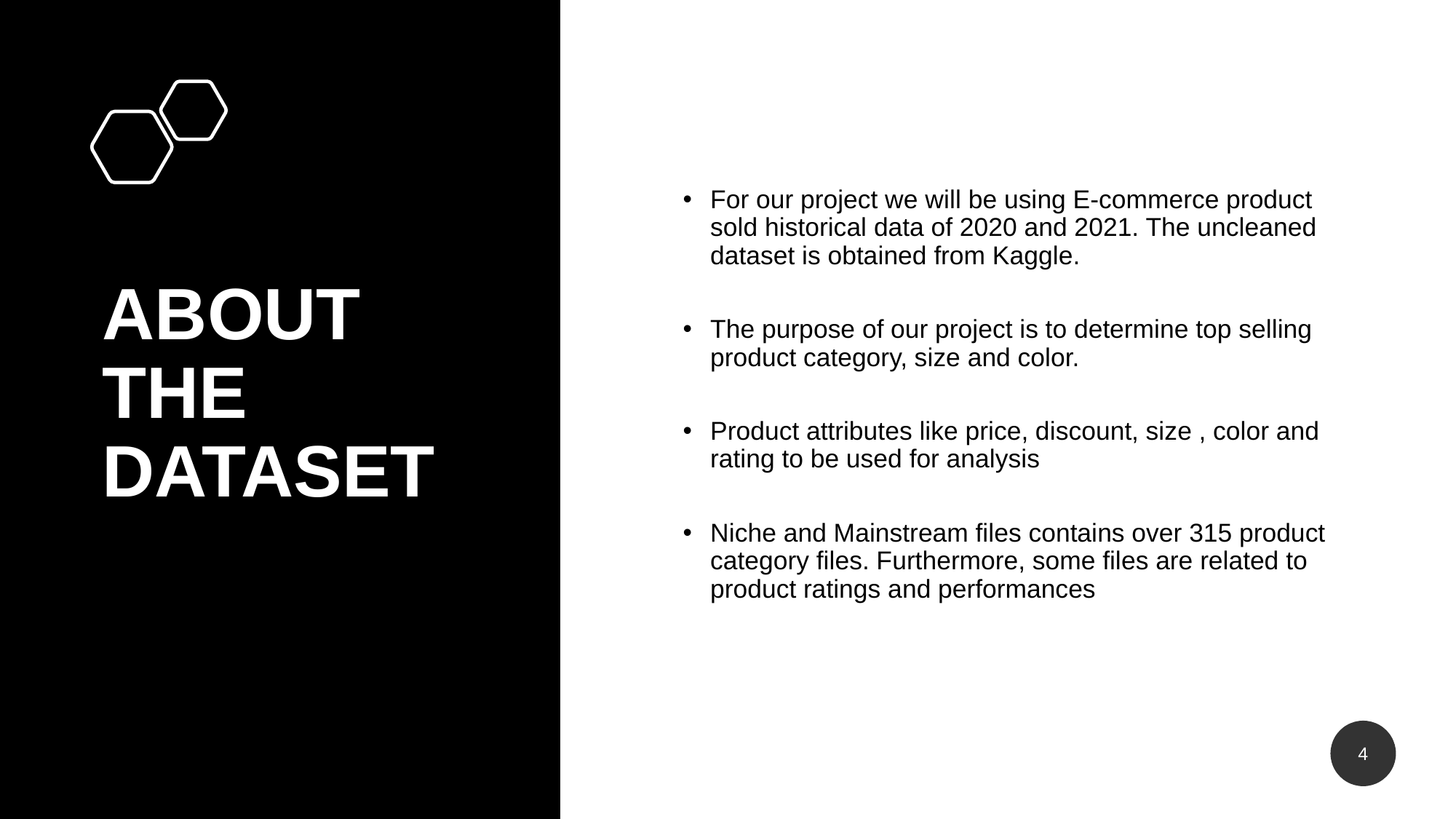

# About the Dataset
For our project we will be using E-commerce product sold historical data of 2020 and 2021. The uncleaned dataset is obtained from Kaggle.

The purpose of our project is to determine top selling product category, size and color.

Product attributes like price, discount, size , color and rating to be used for analysis

Niche and Mainstream files contains over 315 product category files. Furthermore, some files are related to product ratings and performances
4